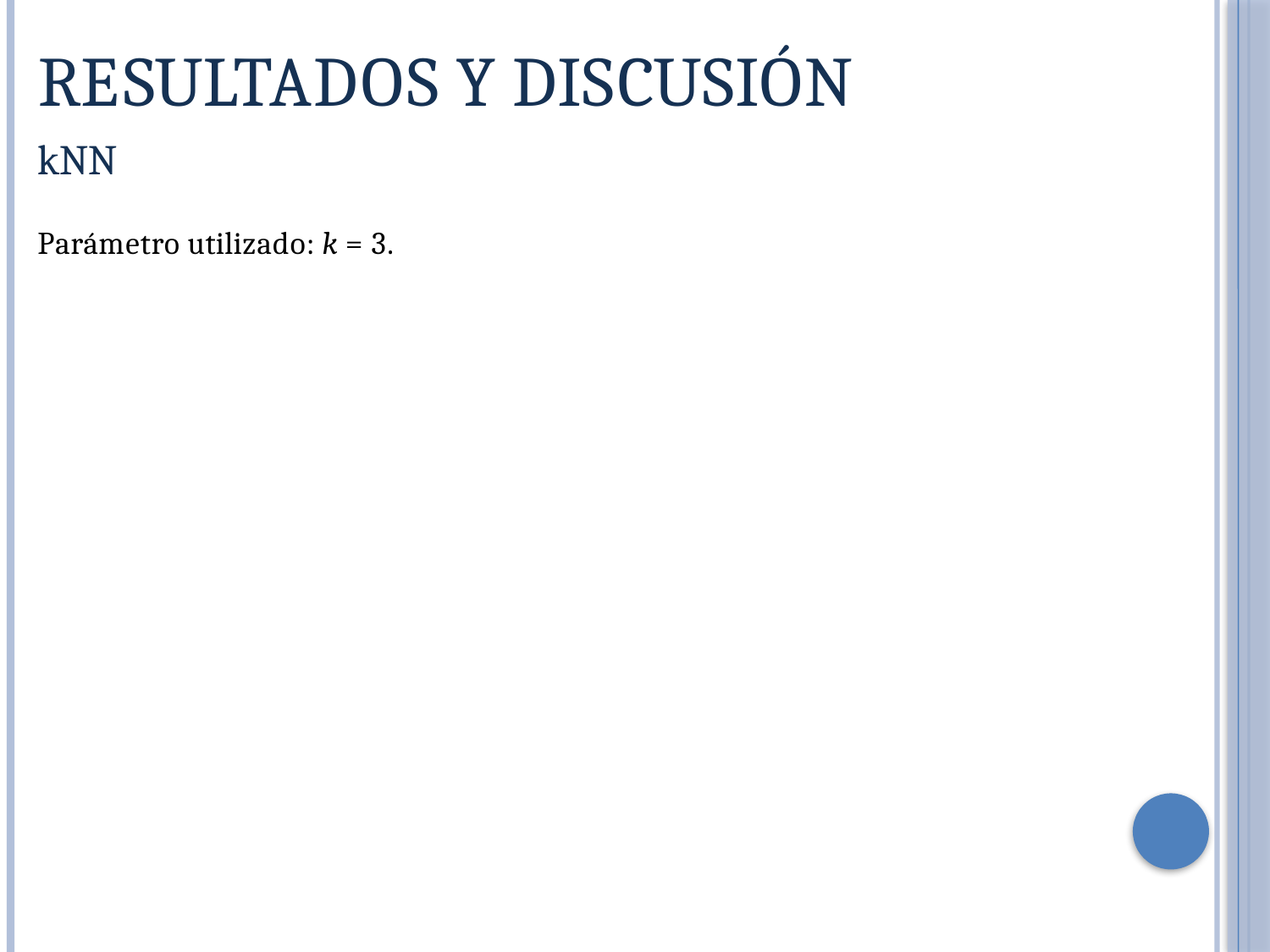

Resultados y discusión
kNN

Parámetro utilizado: k = 3.